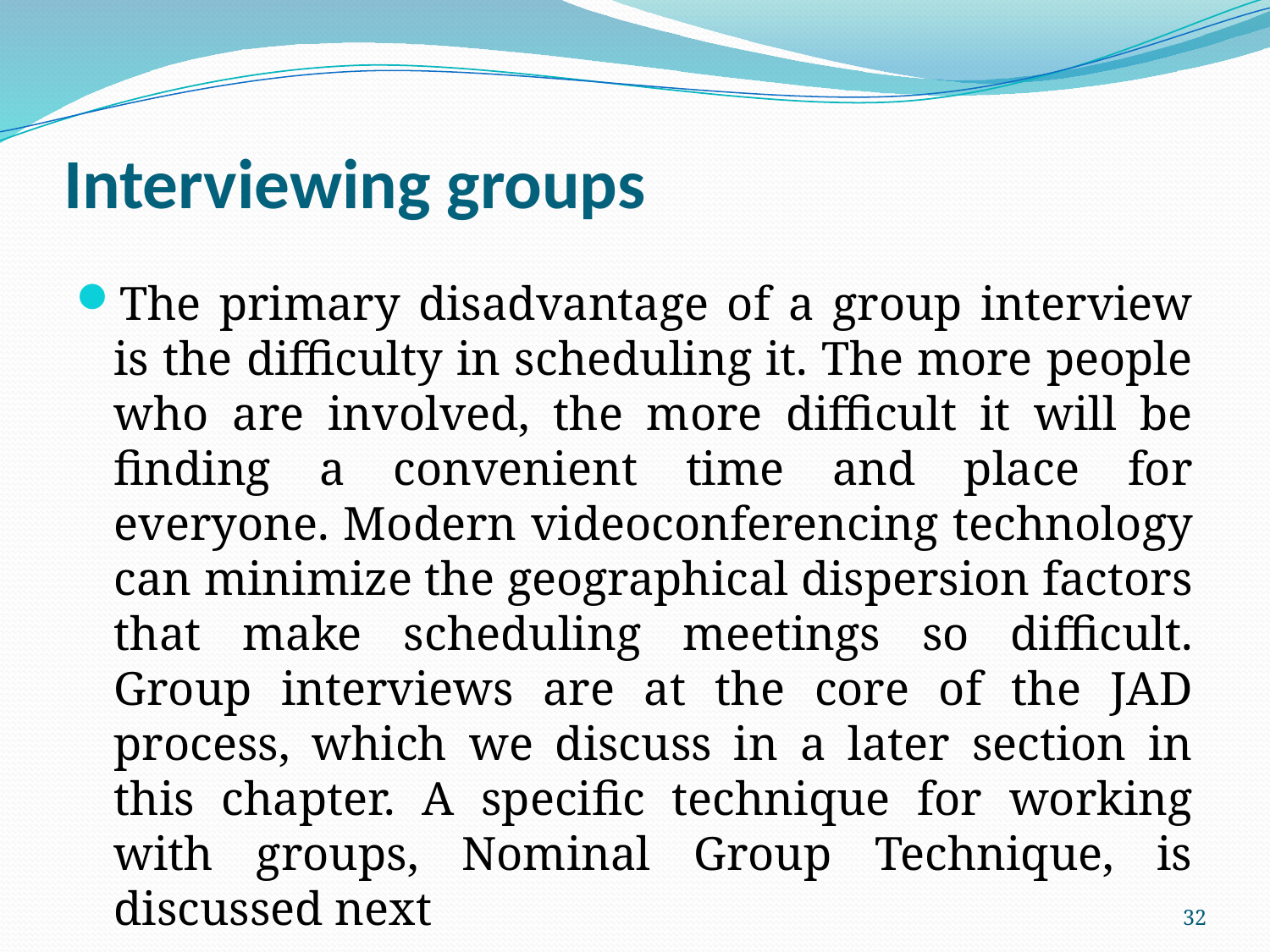

# Interviewing groups
The primary disadvantage of a group interview is the difficulty in scheduling it. The more people who are involved, the more difficult it will be finding a convenient time and place for everyone. Modern videoconferencing technology can minimize the geographical dispersion factors that make scheduling meetings so difficult. Group interviews are at the core of the JAD process, which we discuss in a later section in this chapter. A specific technique for working with groups, Nominal Group Technique, is discussed next
32